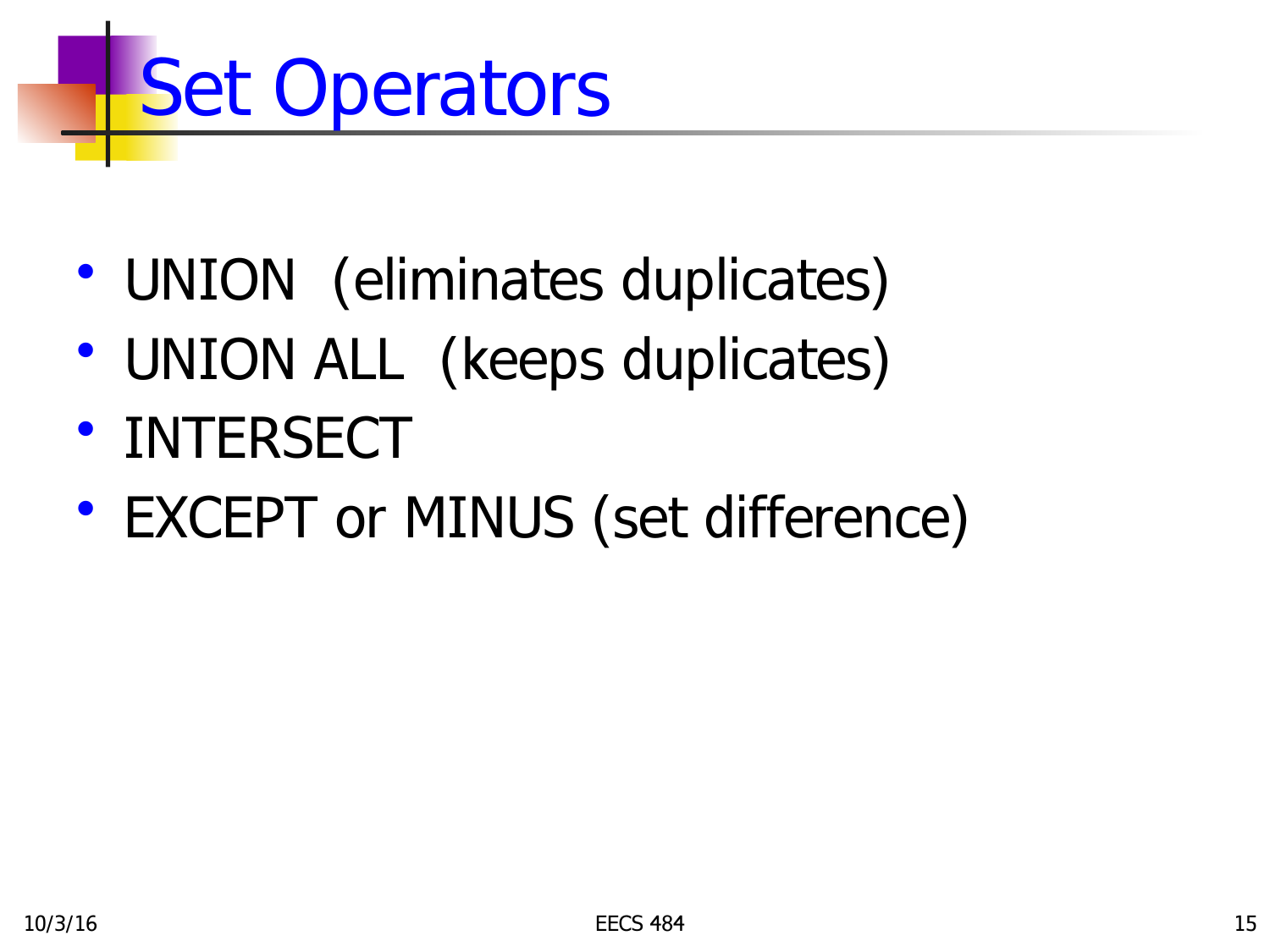

# Set Operators

UNION  (eliminates duplicates)
UNION ALL  (keeps duplicates)
INTERSECT
EXCEPT or MINUS (set difference)

10/3/16
EECS 484
15